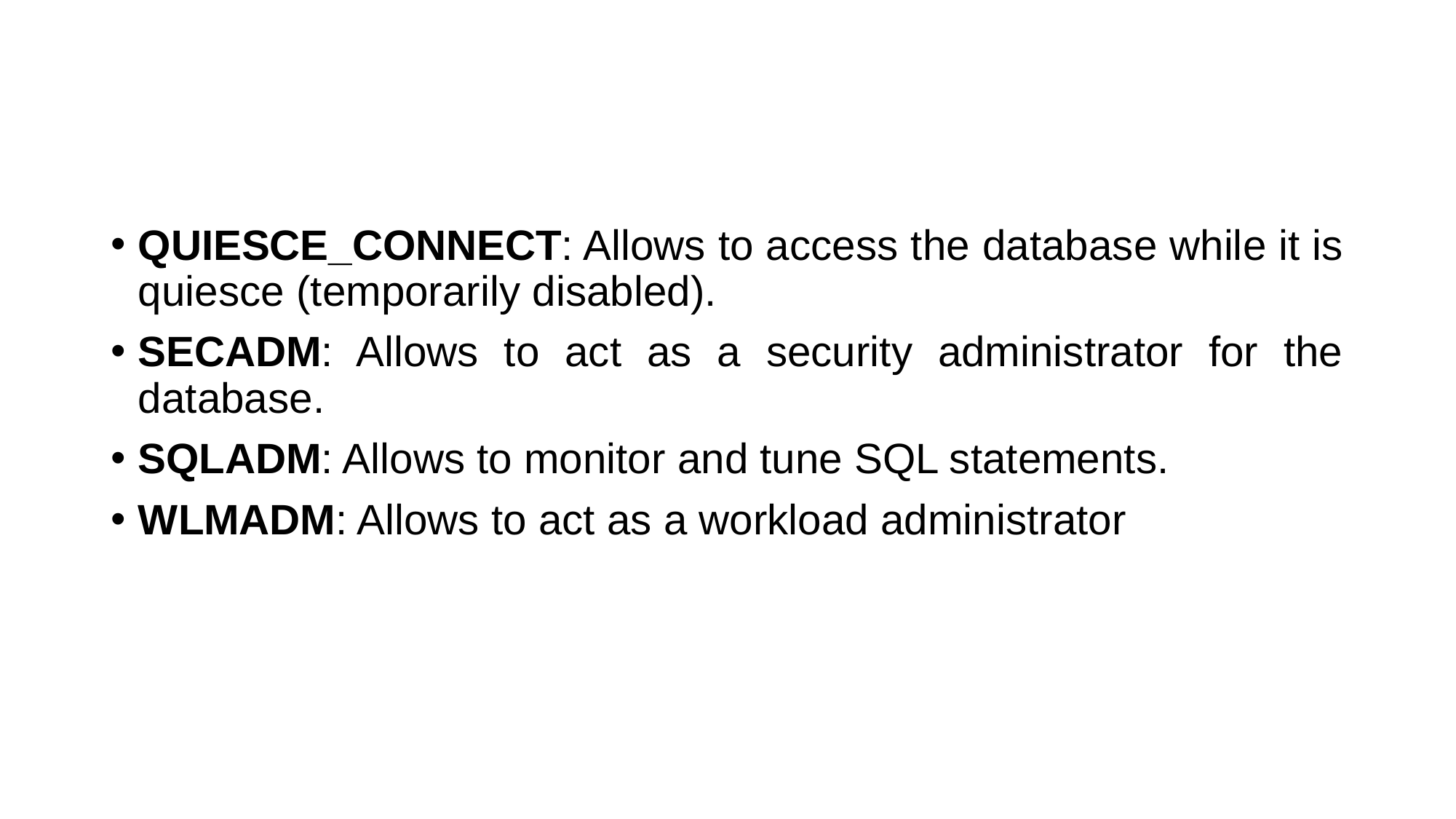

#
QUIESCE_CONNECT: Allows to access the database while it is quiesce (temporarily disabled).
SECADM: Allows to act as a security administrator for the database.
SQLADM: Allows to monitor and tune SQL statements.
WLMADM: Allows to act as a workload administrator